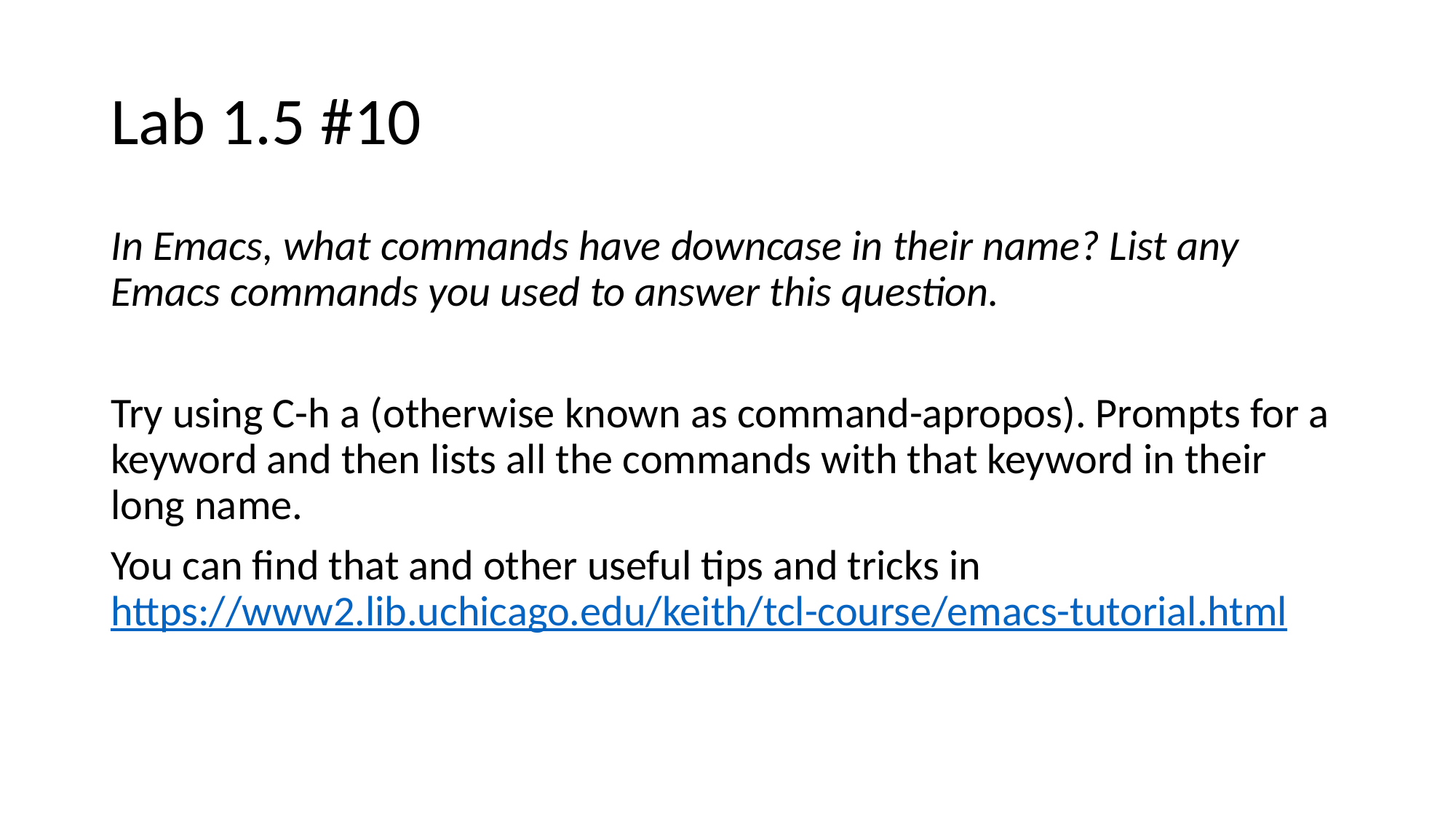

# Lab 1.5 #10
In Emacs, what commands have downcase in their name? List any Emacs commands you used to answer this question.

Try using C-h a (otherwise known as command-apropos). Prompts for a keyword and then lists all the commands with that keyword in their long name.
You can find that and other useful tips and tricks in https://www2.lib.uchicago.edu/keith/tcl-course/emacs-tutorial.html